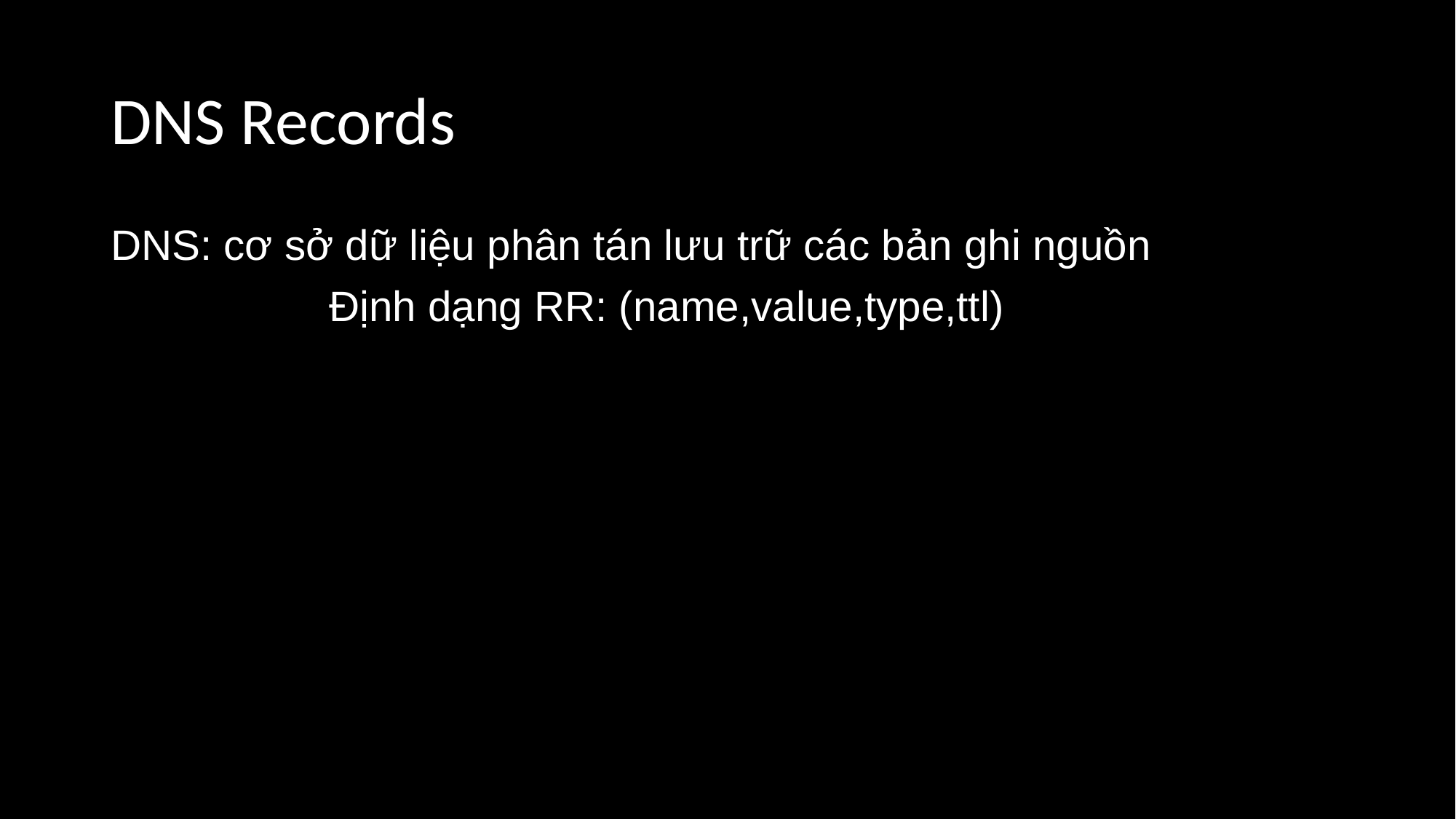

# DNS Records
DNS: cơ sở dữ liệu phân tán lưu trữ các bản ghi nguồn
		Định dạng RR: (name,value,type,ttl)